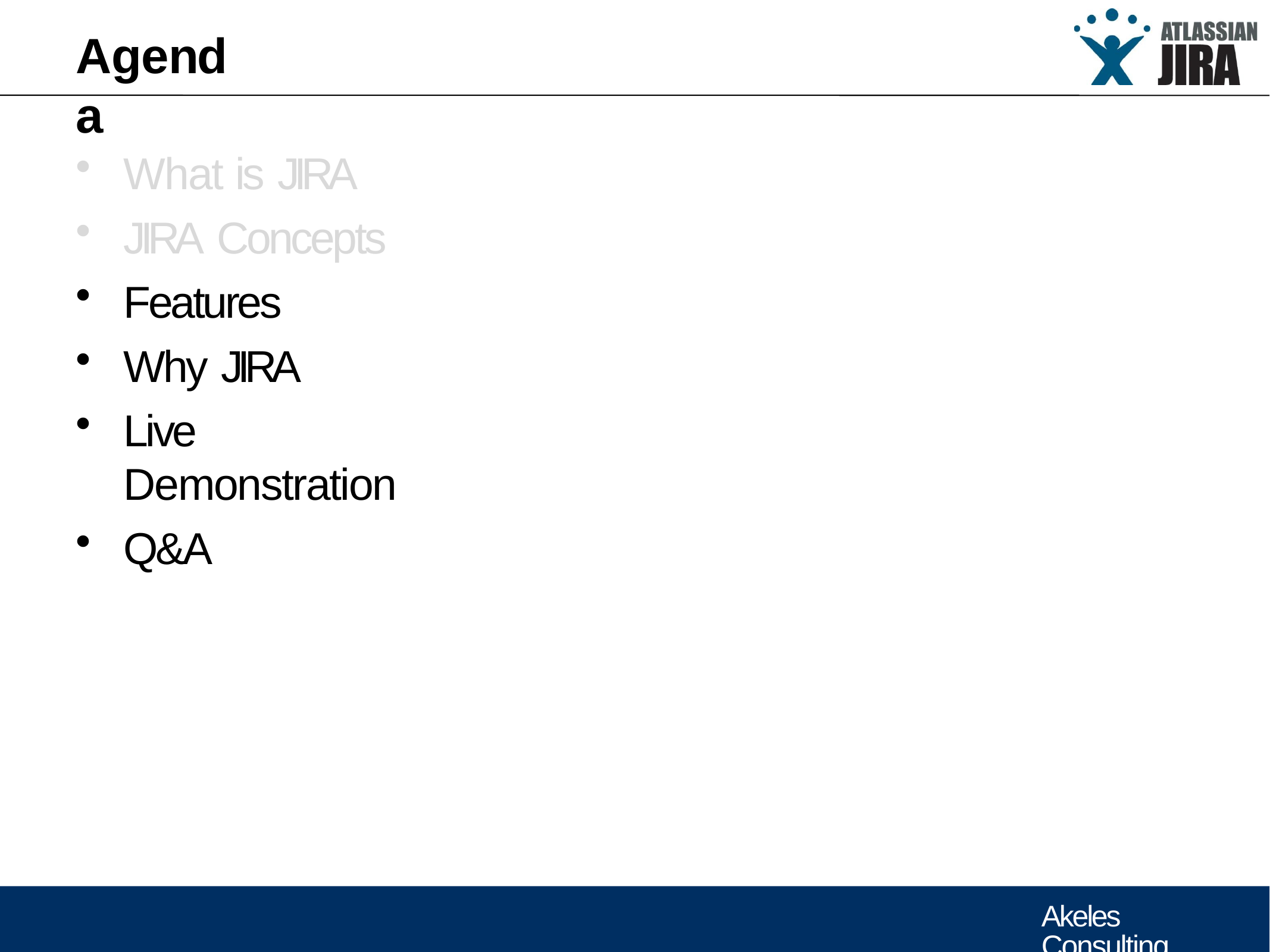

# Agenda
What is JIRA
JIRA Concepts
Features
Why JIRA
Live Demonstration
Q&A
Akeles Consulting